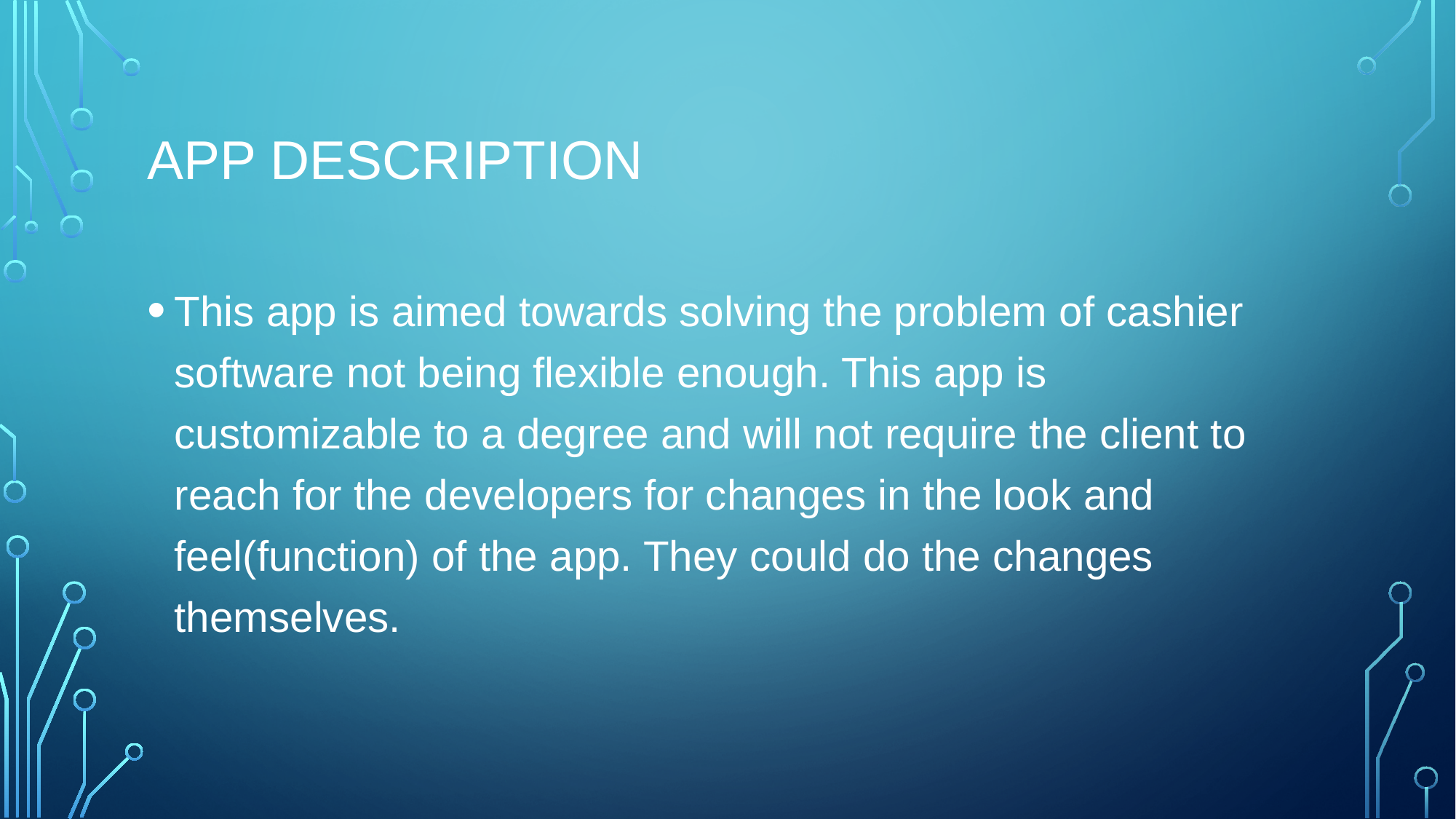

# App Description
This app is aimed towards solving the problem of cashier software not being flexible enough. This app is customizable to a degree and will not require the client to reach for the developers for changes in the look and feel(function) of the app. They could do the changes themselves.